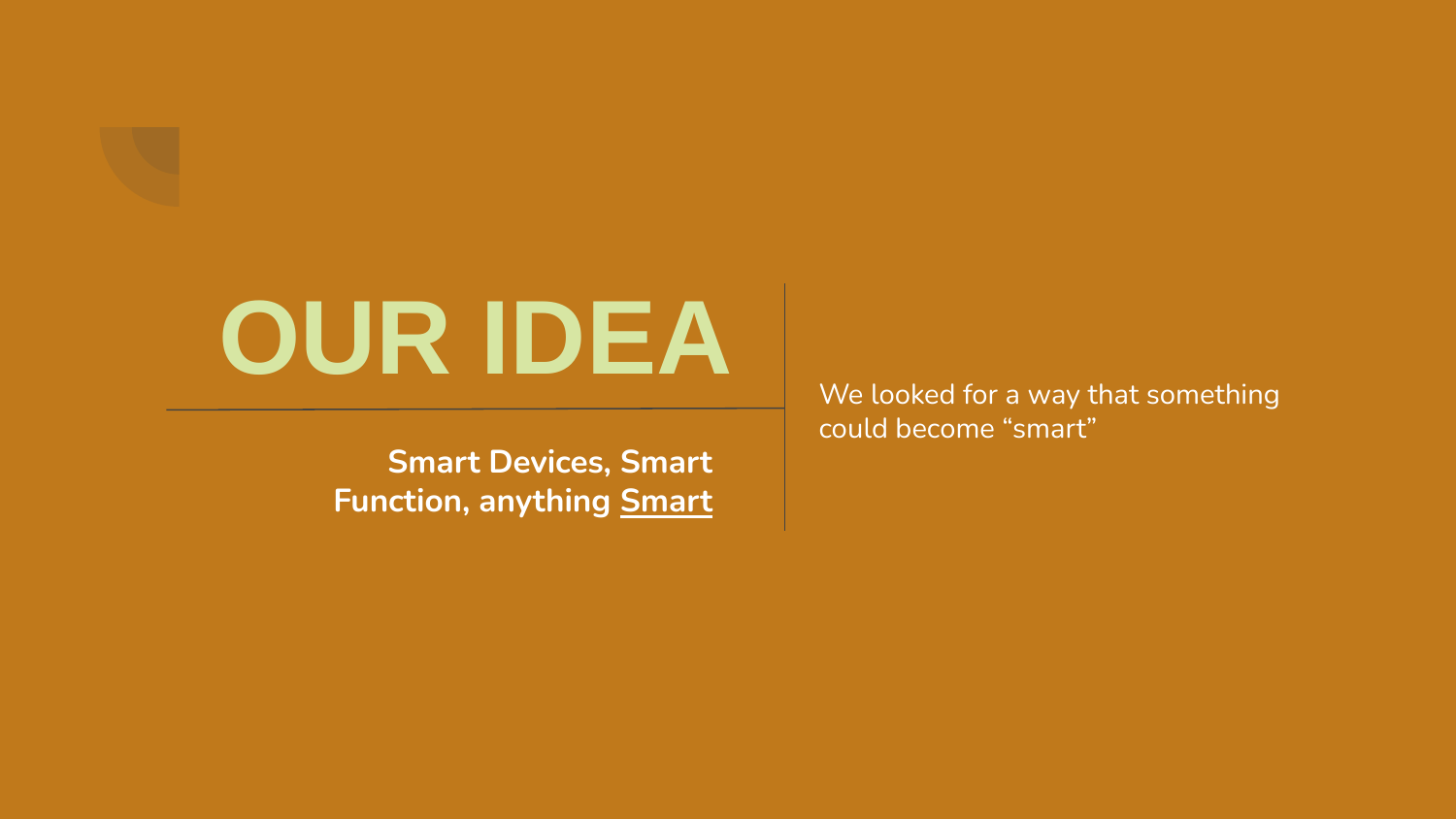

OUR IDEA
We looked for a way that something could become “smart”
Smart Devices, Smart Function, anything Smart